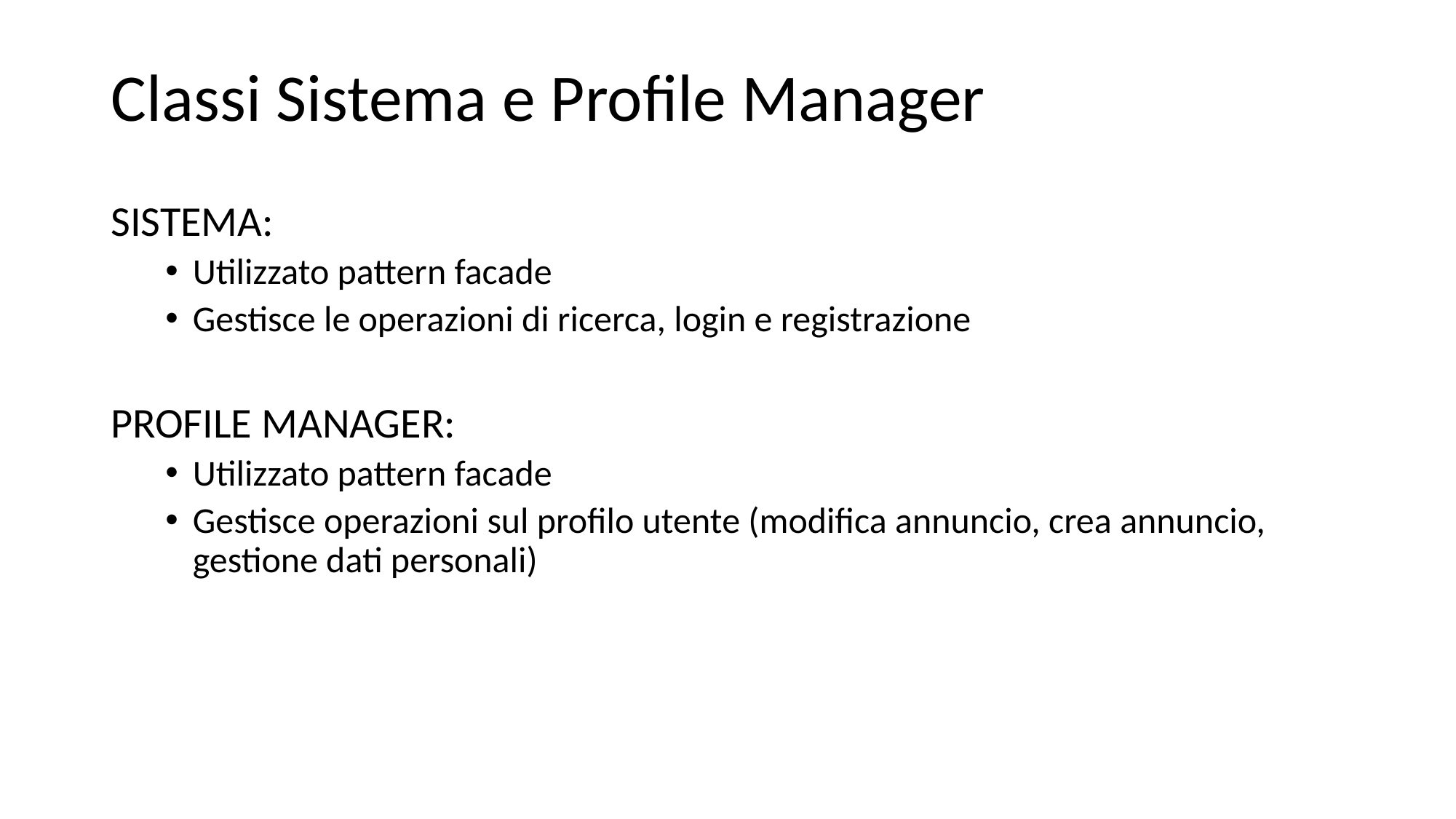

# Classi Sistema e Profile Manager
SISTEMA:
Utilizzato pattern facade
Gestisce le operazioni di ricerca, login e registrazione

PROFILE MANAGER:
Utilizzato pattern facade
Gestisce operazioni sul profilo utente (modifica annuncio, crea annuncio, gestione dati personali)